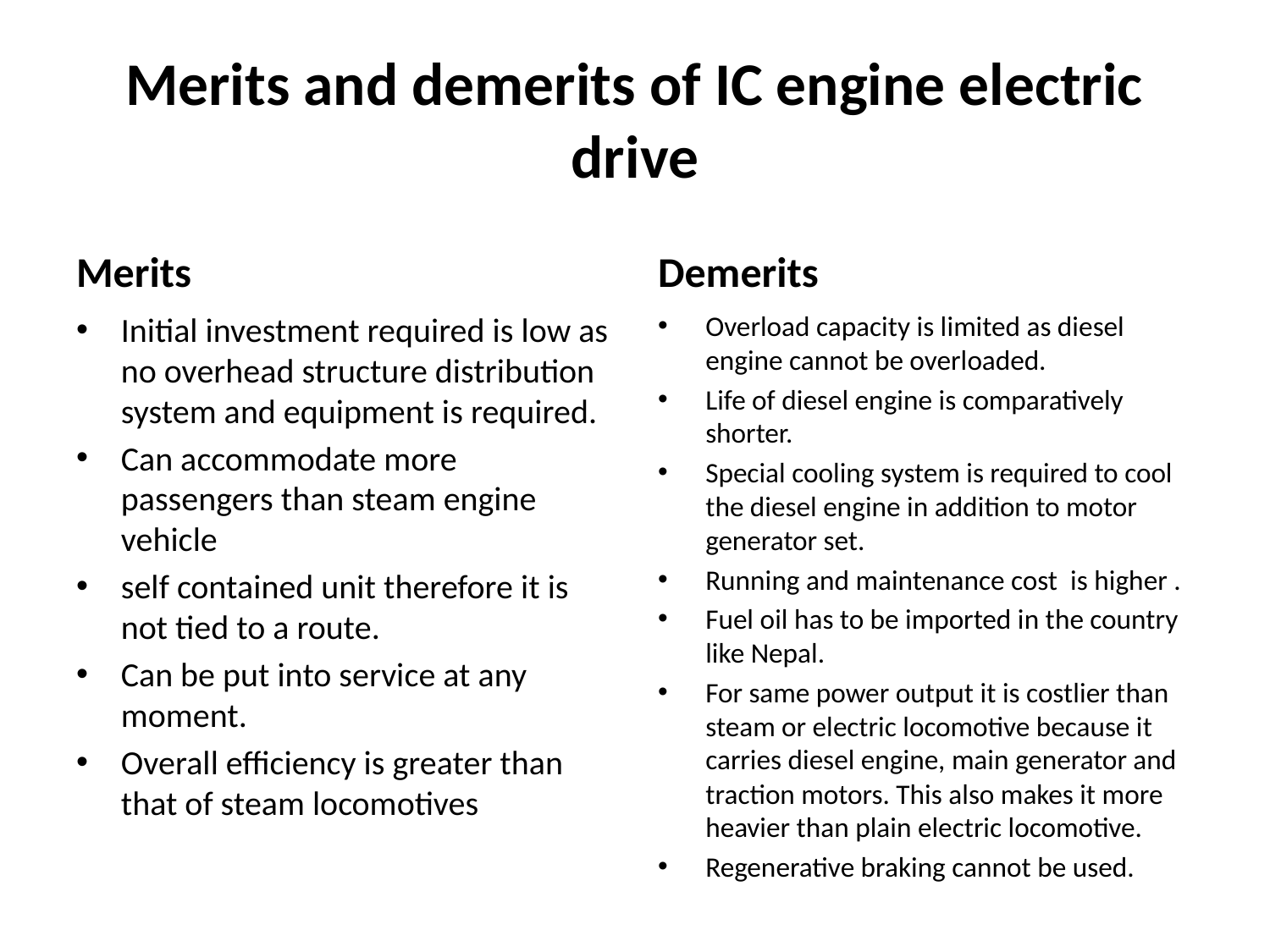

# Merits and demerits of IC engine electric drive
Merits
Demerits
Initial investment required is low as no overhead structure distribution system and equipment is required.
Can accommodate more passengers than steam engine vehicle
self contained unit therefore it is not tied to a route.
Can be put into service at any moment.
Overall efficiency is greater than that of steam locomotives
Overload capacity is limited as diesel engine cannot be overloaded.
Life of diesel engine is comparatively shorter.
Special cooling system is required to cool the diesel engine in addition to motor generator set.
Running and maintenance cost  is higher .
Fuel oil has to be imported in the country like Nepal.
For same power output it is costlier than steam or electric locomotive because it carries diesel engine, main generator and traction motors. This also makes it more heavier than plain electric locomotive.
Regenerative braking cannot be used.